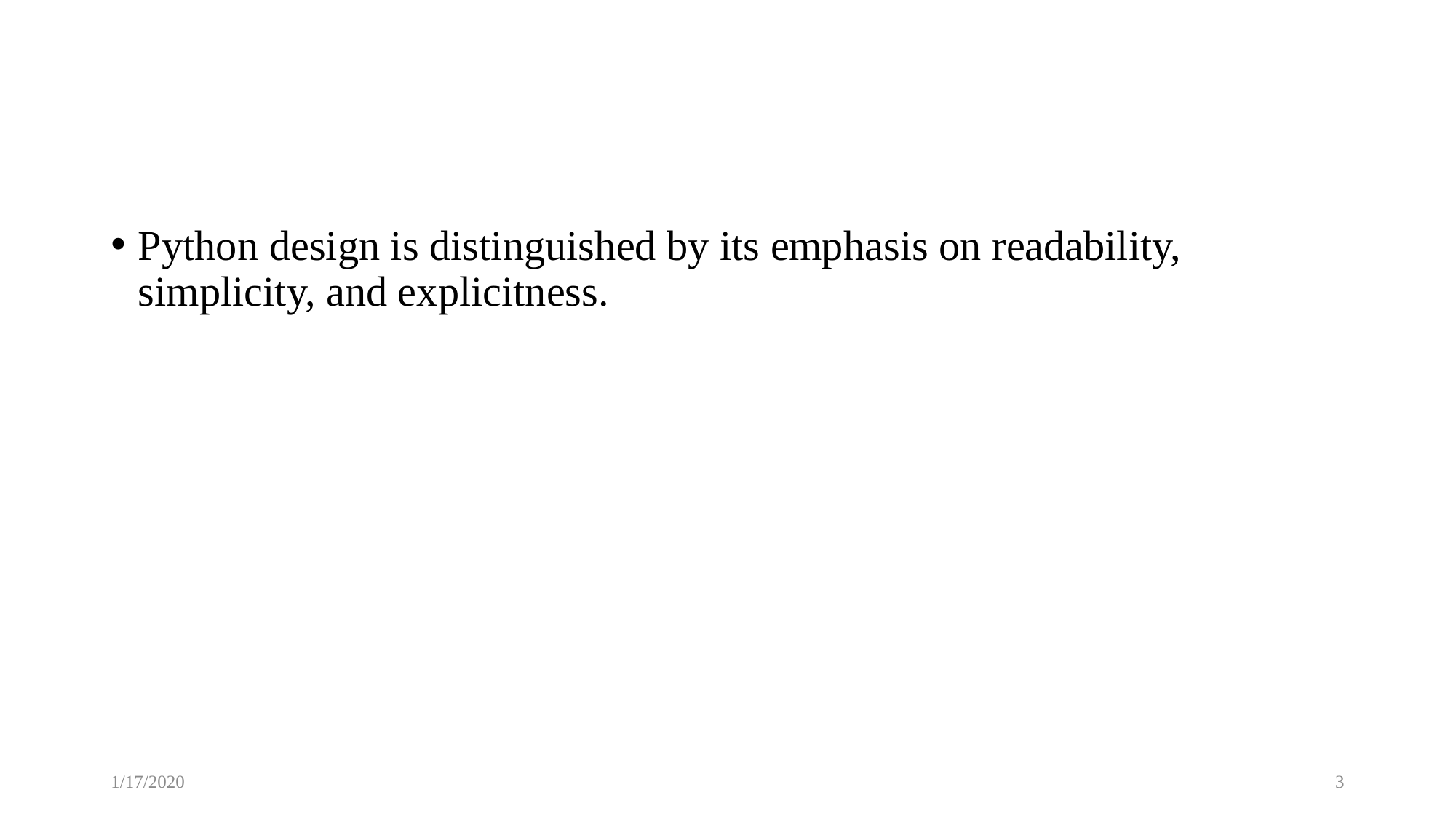

#
Python design is distinguished by its emphasis on readability, simplicity, and explicitness.

1/17/2020
3